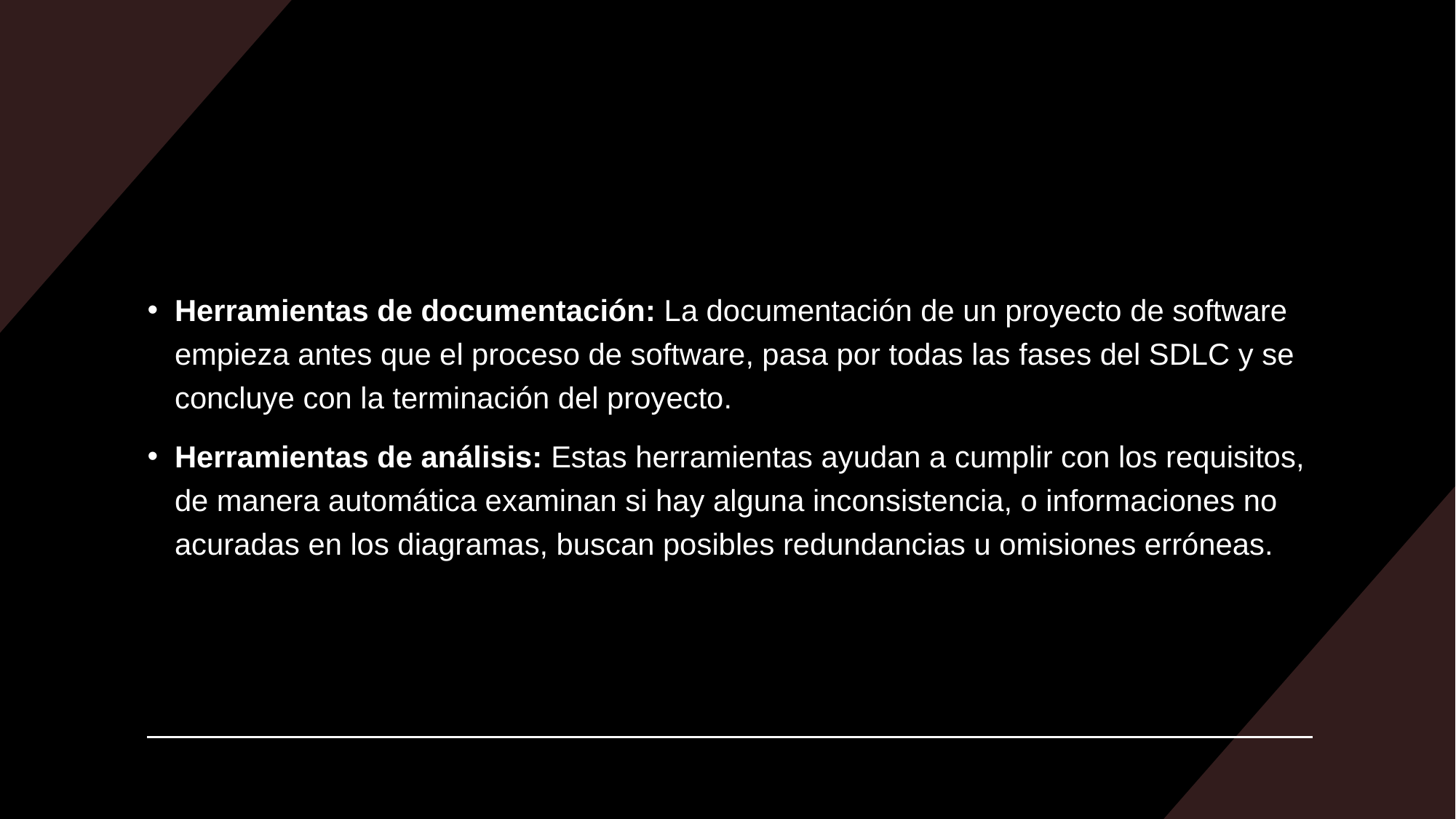

#
Herramientas de documentación: La documentación de un proyecto de software empieza antes que el proceso de software, pasa por todas las fases del SDLC y se concluye con la terminación del proyecto.
Herramientas de análisis: Estas herramientas ayudan a cumplir con los requisitos, de manera automática examinan si hay alguna inconsistencia, o informaciones no acuradas en los diagramas, buscan posibles redundancias u omisiones erróneas.